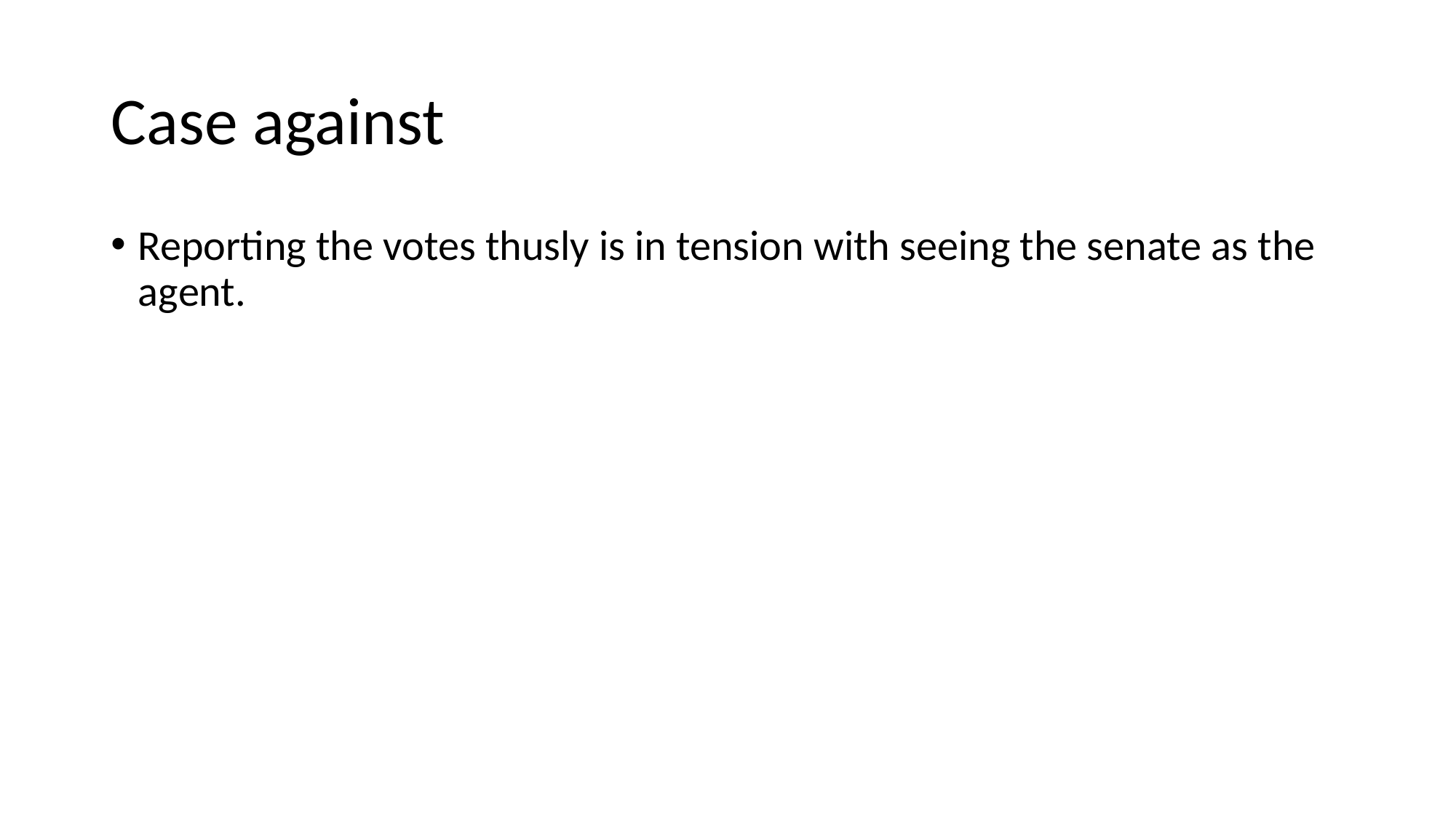

# Case against
Reporting the votes thusly is in tension with seeing the senate as the agent.